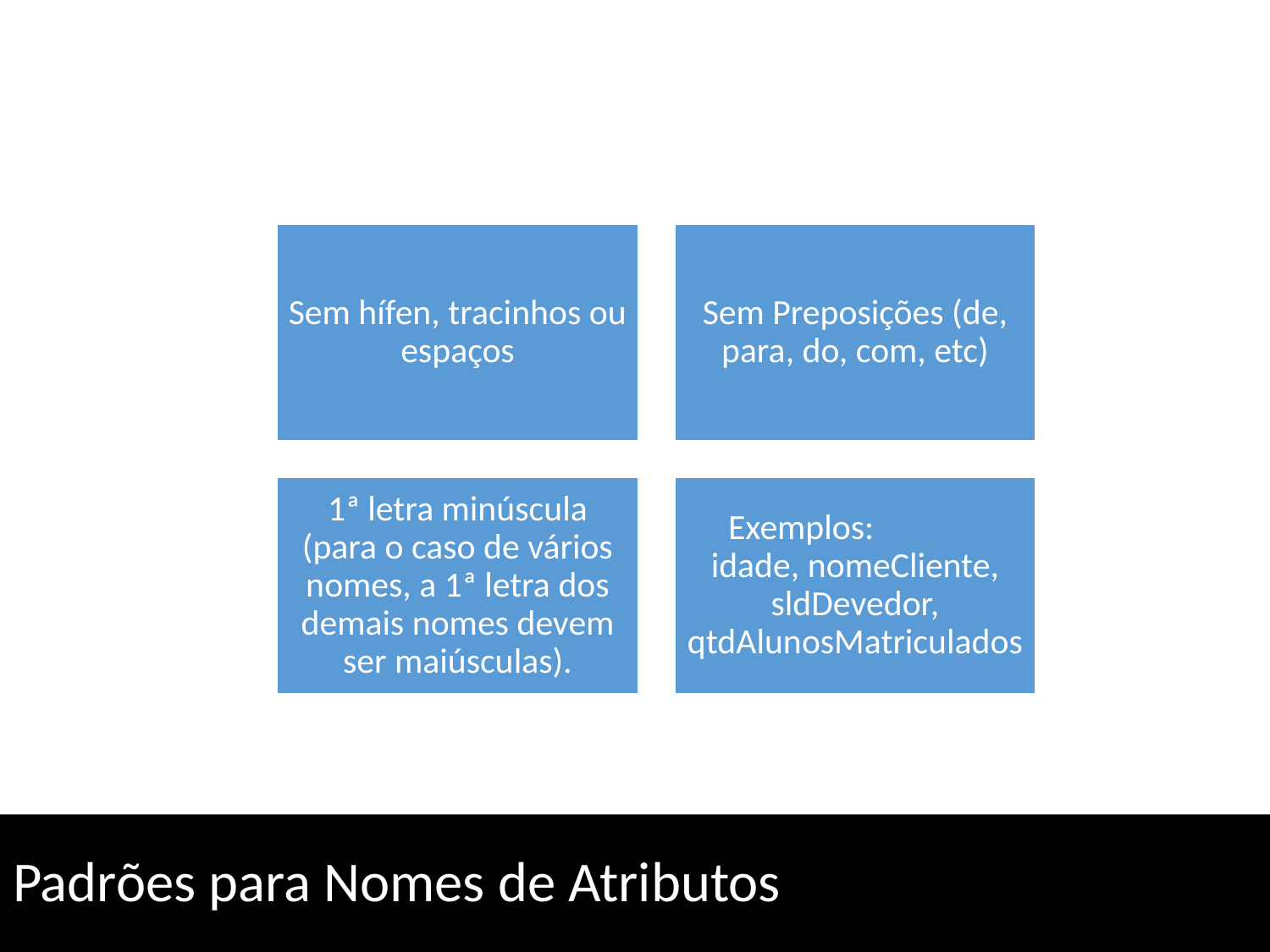

Sem hífen, tracinhos ou espaços
Sem Preposições (de, para, do, com, etc)
1ª letra minúscula (para o caso de vários nomes, a 1ª letra dos demais nomes devem ser maiúsculas).
Exemplos:	idade, nomeCliente, sldDevedor, qtdAlunosMatriculados

Padrões para Nomes de Atributos